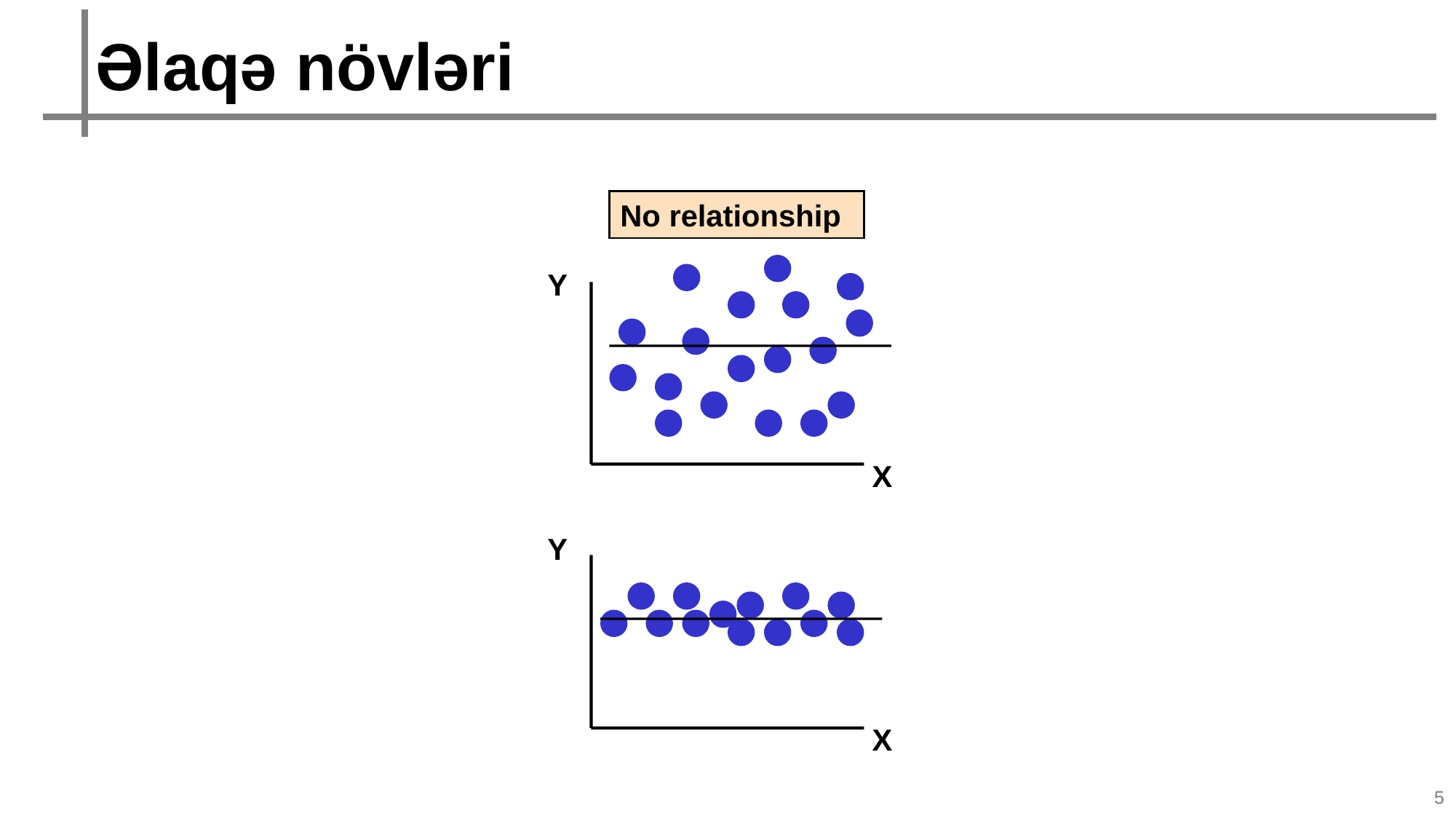

Əlaqə növləri
No relationship

Y

X

Y

X

5
5